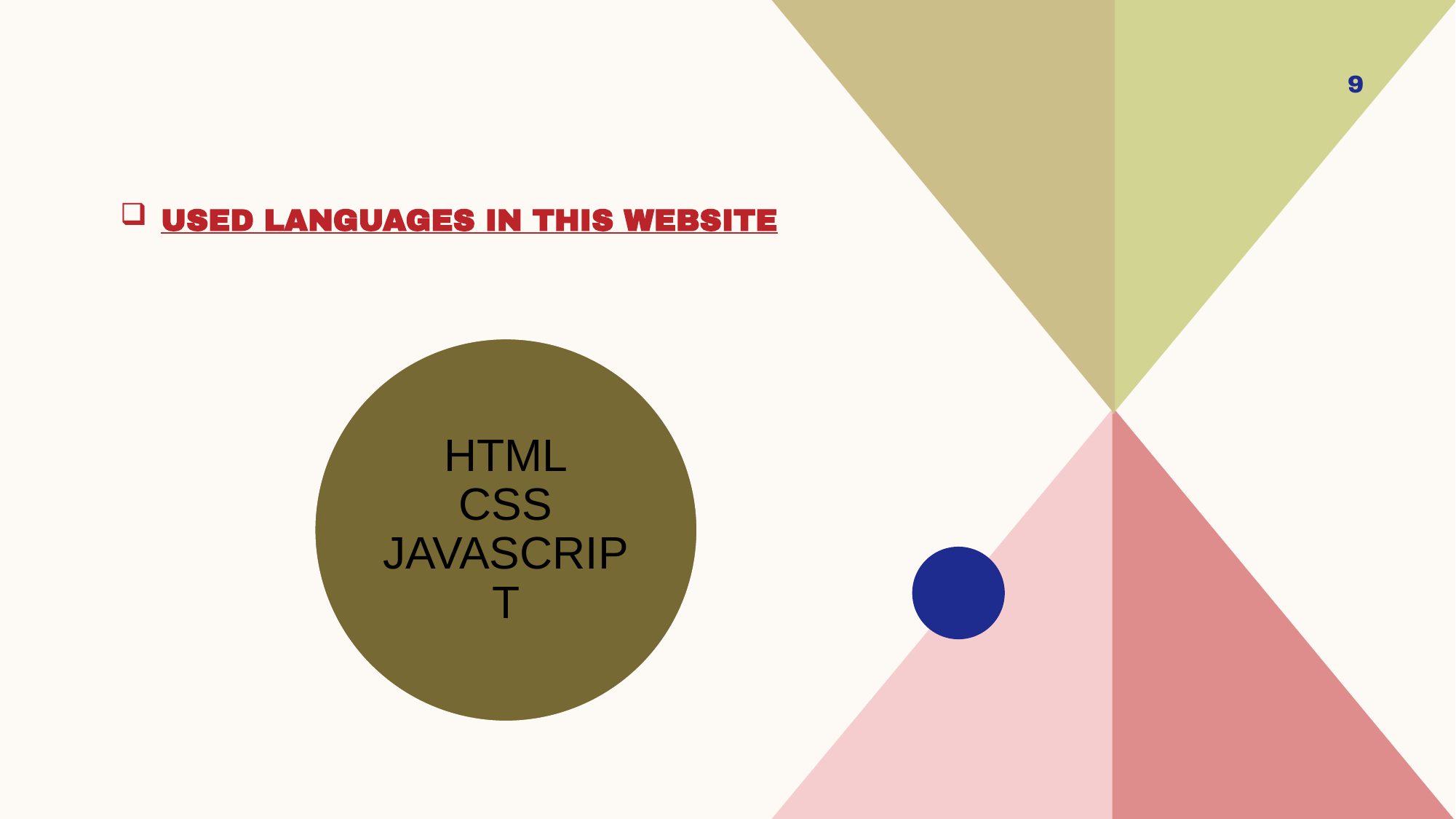

9
# Used languages in this website
HTML
CSS
JAVASCRIPT